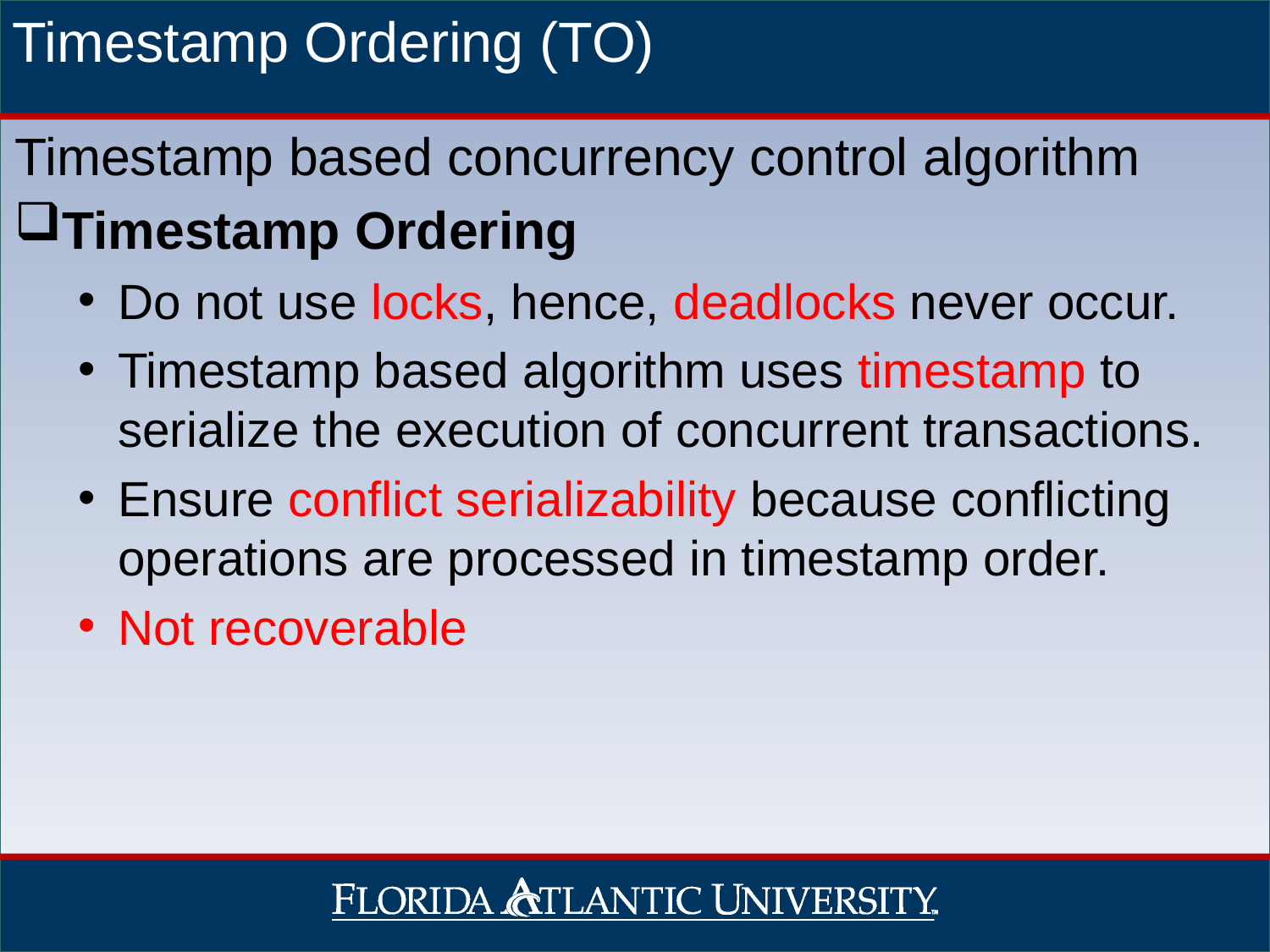

# Timestamp Ordering (TO)
Timestamp based concurrency control algorithm
Timestamp Ordering
Do not use locks, hence, deadlocks never occur.
Timestamp based algorithm uses timestamp to serialize the execution of concurrent transactions.
Ensure conflict serializability because conflicting operations are processed in timestamp order.
Not recoverable